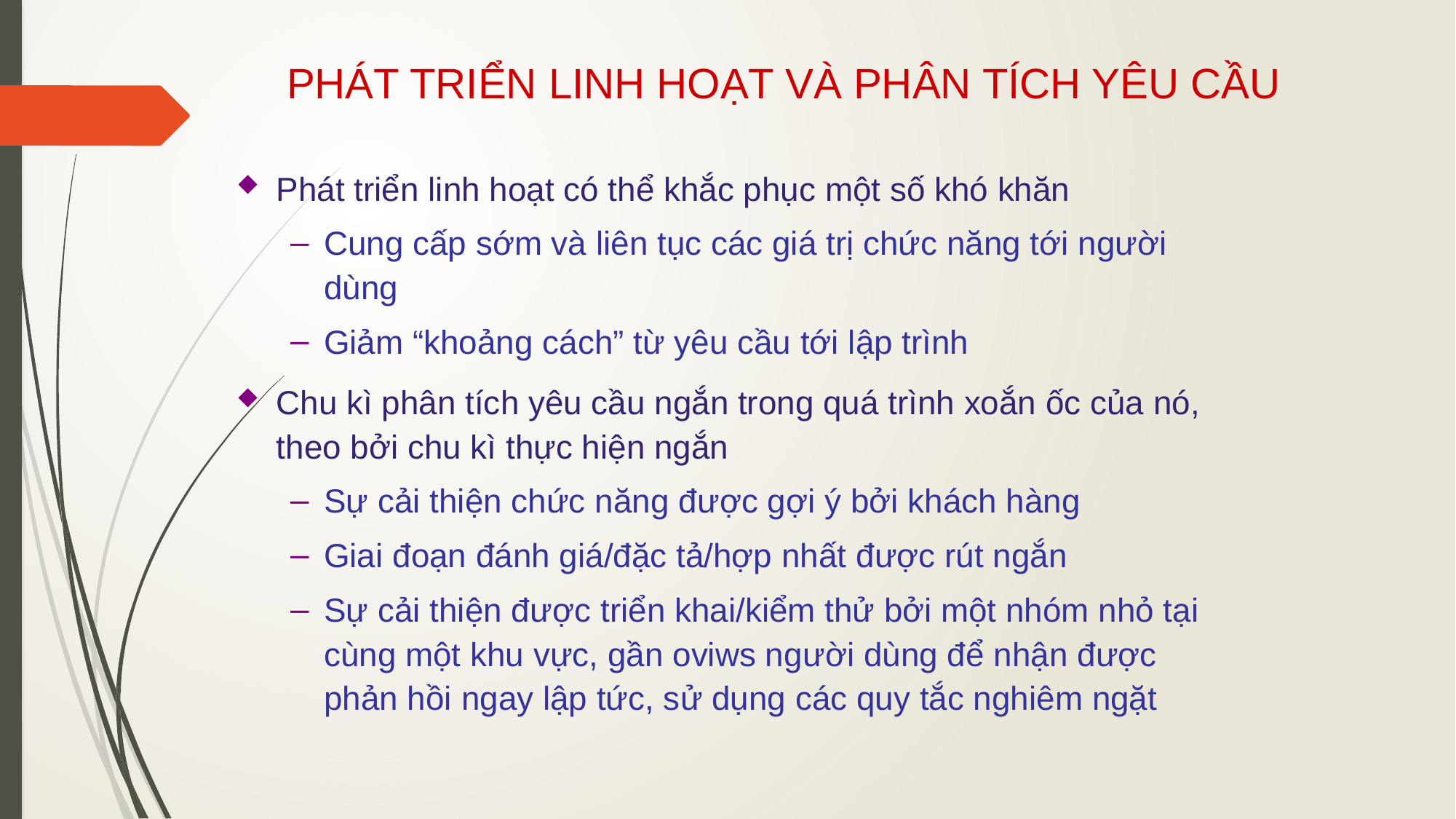

PHÁT TRIỂN LINH HOẠT VÀ PHÂN TÍCH YÊU CẦU
Phát triển linh hoạt có thể khắc phục một số khó khăn
Cung cấp sớm và liên tục các giá trị chức năng tới người dùng
Giảm “khoảng cách” từ yêu cầu tới lập trình
Chu kì phân tích yêu cầu ngắn trong quá trình xoắn ốc của nó, theo bởi chu kì thực hiện ngắn
Sự cải thiện chức năng được gợi ý bởi khách hàng
Giai đoạn đánh giá/đặc tả/hợp nhất được rút ngắn
Sự cải thiện được triển khai/kiểm thử bởi một nhóm nhỏ tại cùng một khu vực, gần oviws người dùng để nhận được phản hồi ngay lập tức, sử dụng các quy tắc nghiêm ngặt